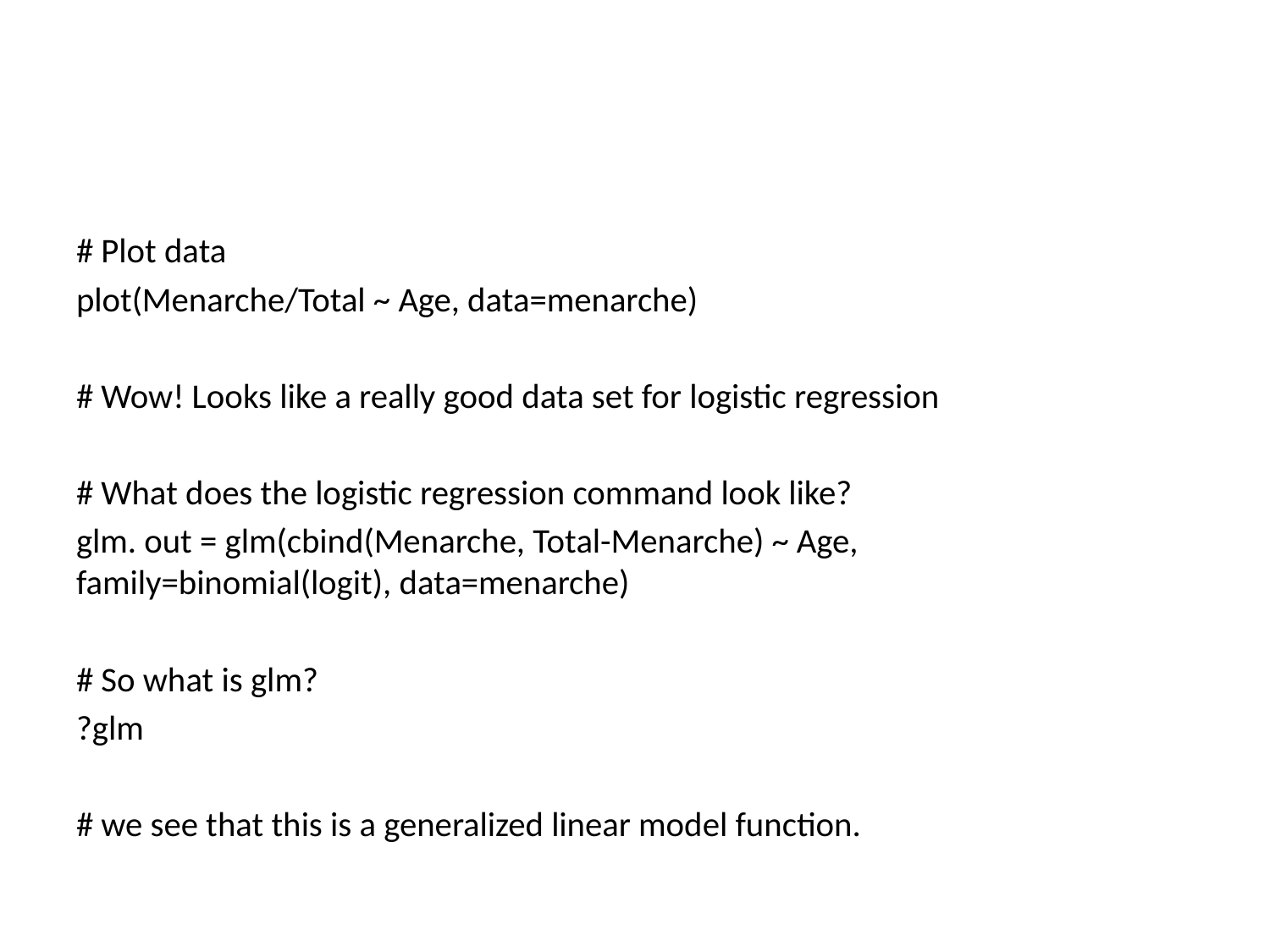

#
# Plot data
plot(Menarche/Total ~ Age, data=menarche)

# Wow! Looks like a really good data set for logistic regression

# What does the logistic regression command look like?
glm. out = glm(cbind(Menarche, Total-Menarche) ~ Age, 	family=binomial(logit), data=menarche)

# So what is glm?
?glm

# we see that this is a generalized linear model function.